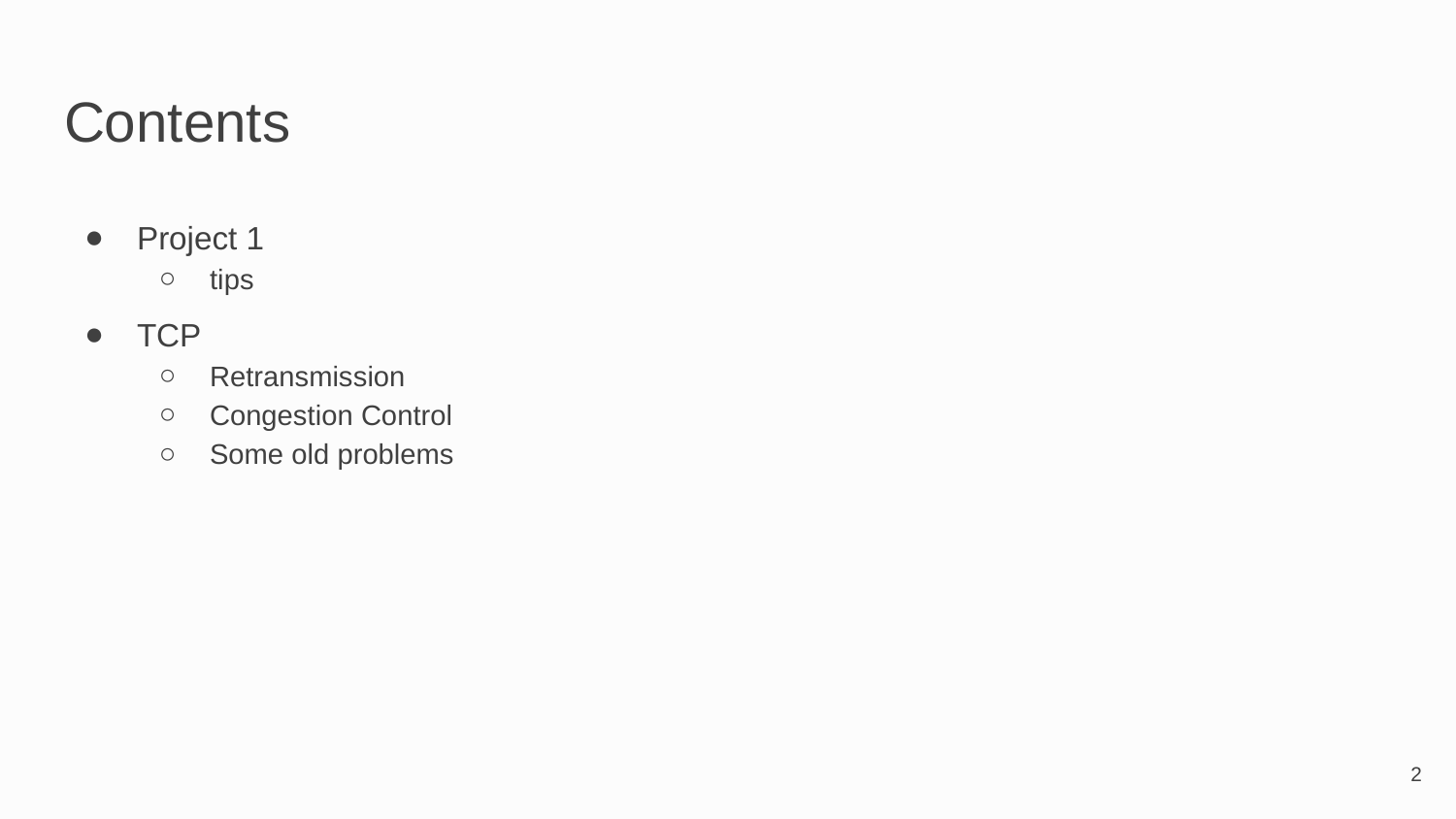

# Contents
Project 1
tips
TCP
Retransmission
Congestion Control
Some old problems

2